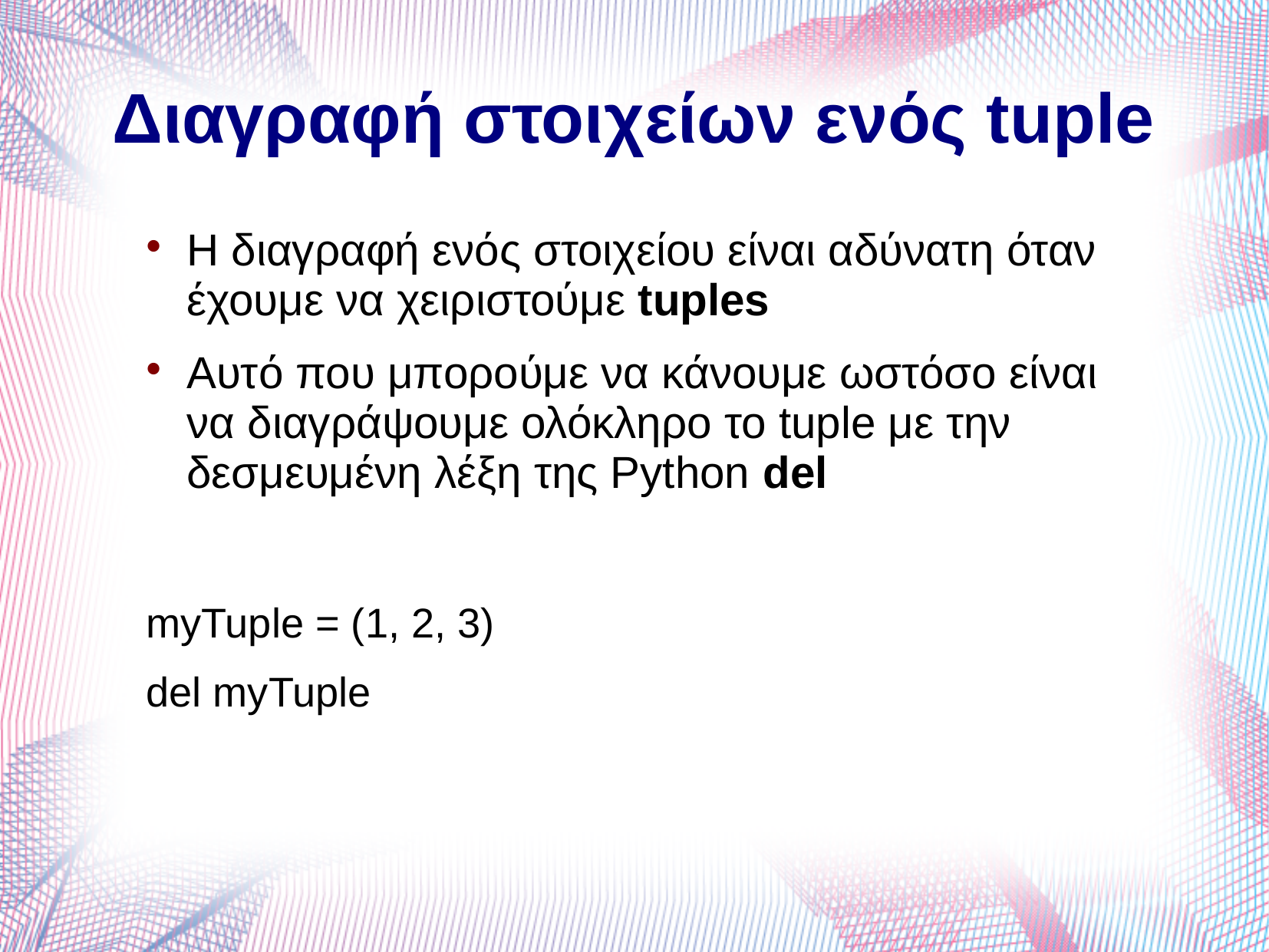

# Διαγραφή στοιχείων ενός tuple
Η διαγραφή ενός στοιχείου είναι αδύνατη όταν έχουμε να χειριστούμε tuples
Αυτό που μπορούμε να κάνουμε ωστόσο είναι να διαγράψουμε ολόκληρο το tuple με την δεσμευμένη λέξη της Python del

myTuple = (1, 2, 3)
del myTuple